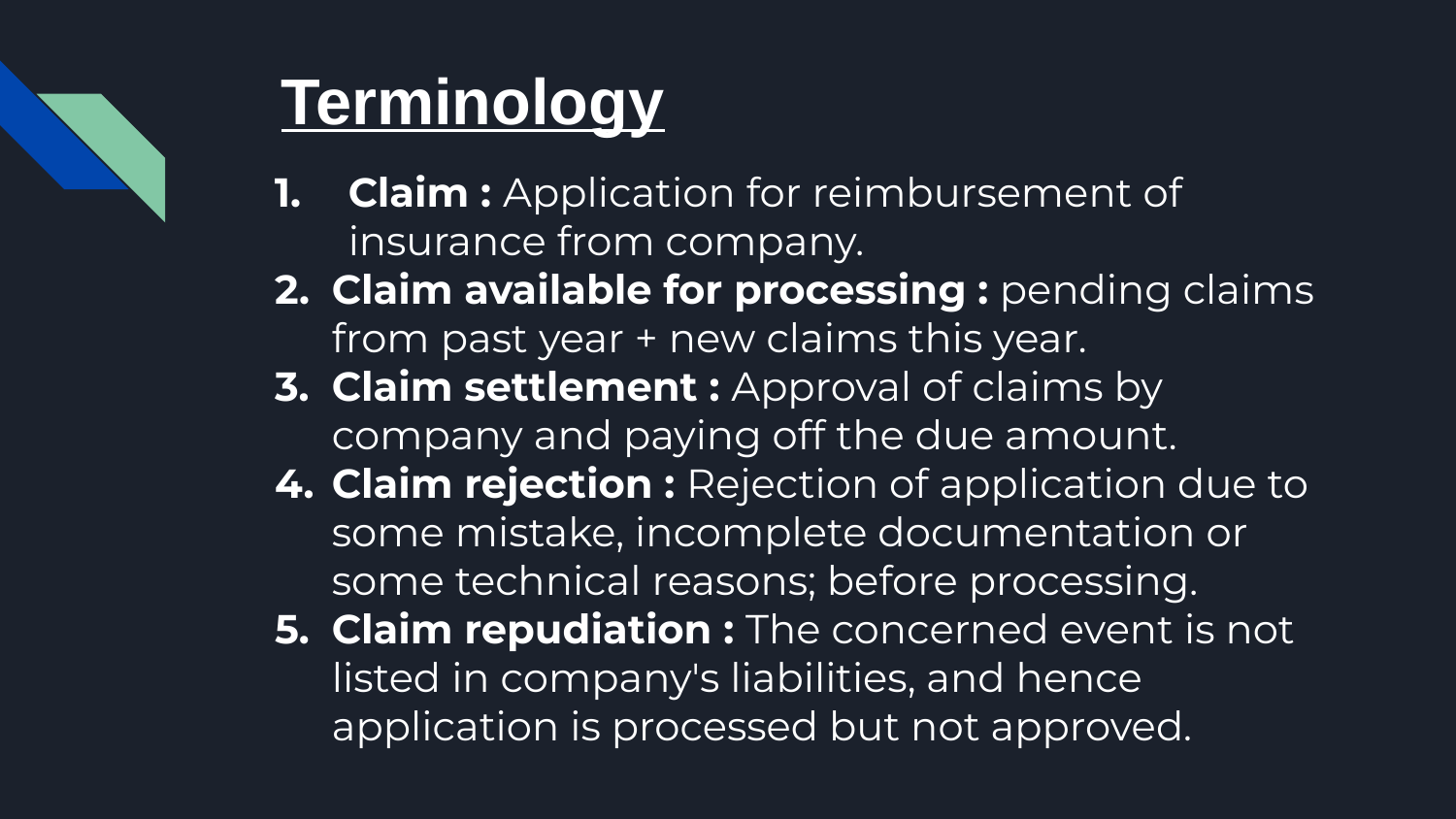

Terminology
# Claim : Application for reimbursement of insurance from company.
Claim available for processing : pending claims from past year + new claims this year.
Claim settlement : Approval of claims by company and paying off the due amount.
Claim rejection : Rejection of application due to some mistake, incomplete documentation or some technical reasons; before processing.
Claim repudiation : The concerned event is not listed in company's liabilities, and hence application is processed but not approved.